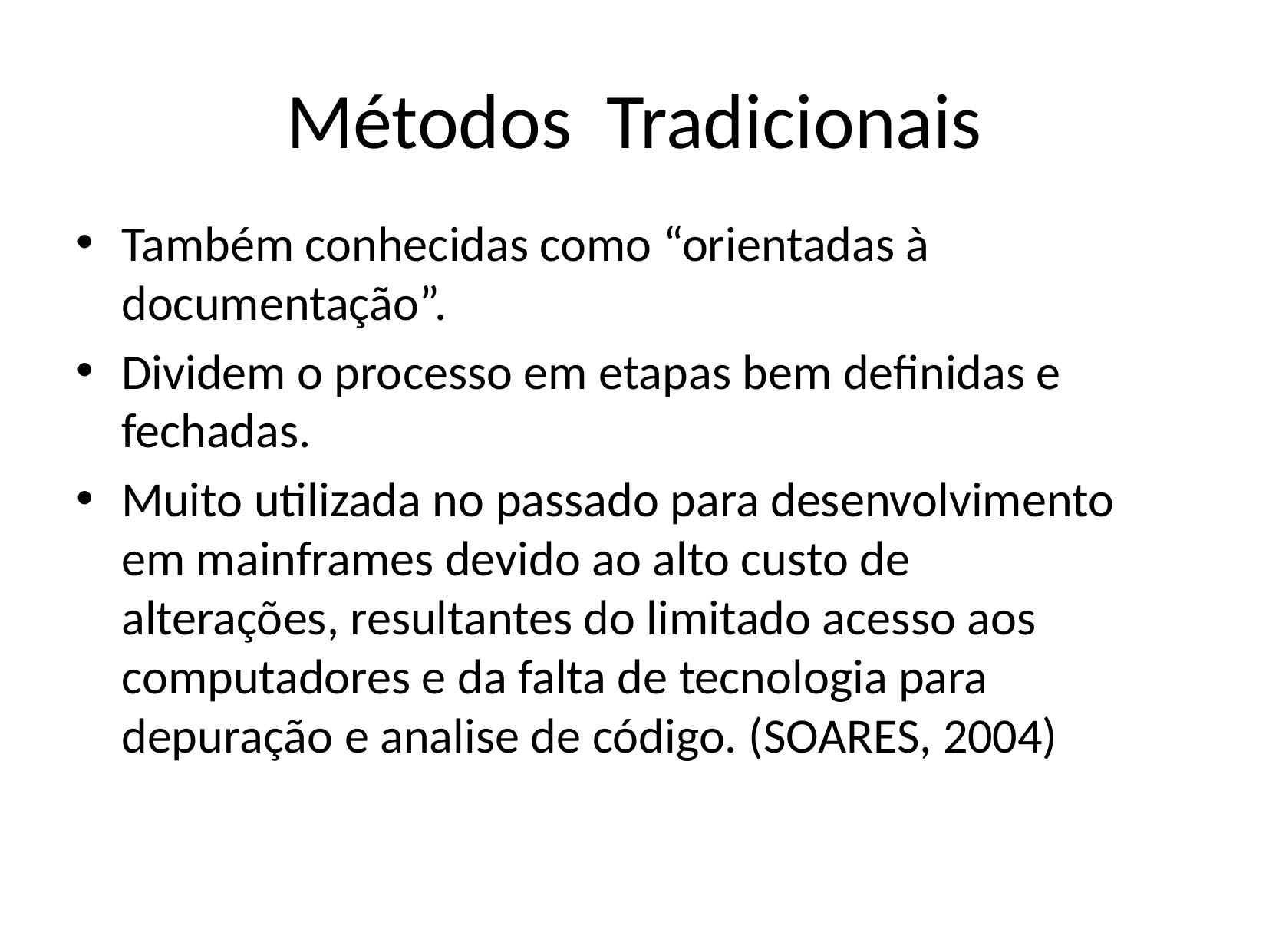

# Métodos  Tradicionais
Também conhecidas como “orientadas à documentação”.
Dividem o processo em etapas bem definidas e fechadas.
Muito utilizada no passado para desenvolvimento em mainframes devido ao alto custo de alterações, resultantes do limitado acesso aos computadores e da falta de tecnologia para depuração e analise de código. (SOARES, 2004)